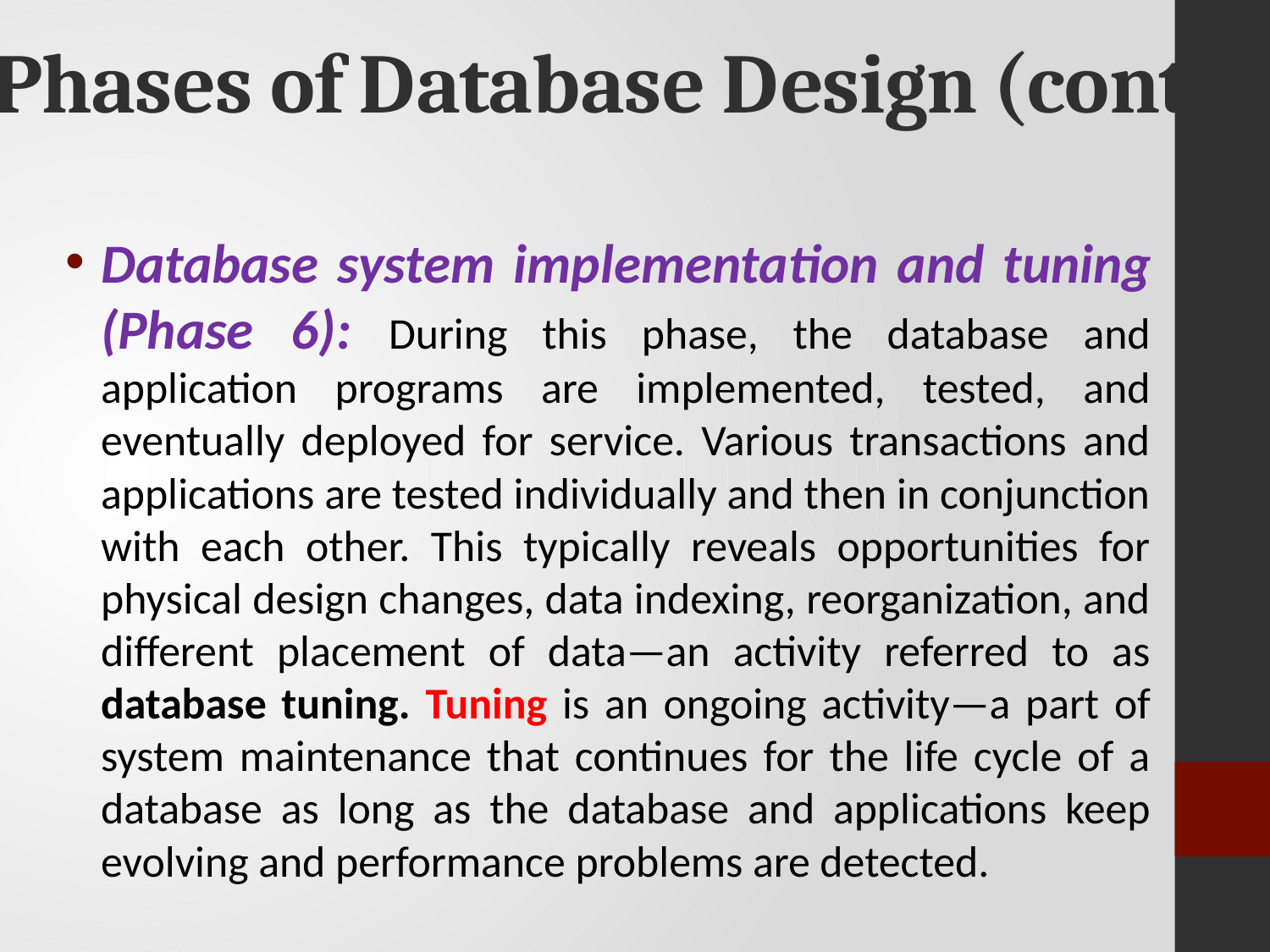

# Phases of Database Design (contd.)

Database system implementation and tuning (Phase 6): During this phase, the database and application programs are implemented, tested, and eventually deployed for service. Various transactions and applications are tested individually and then in conjunction with each other. This typically reveals opportunities for physical design changes, data indexing, reorganization, and different placement of data—an activity referred to as database tuning. Tuning is an ongoing activity—a part of system maintenance that continues for the life cycle of a database as long as the database and applications keep evolving and performance problems are detected.